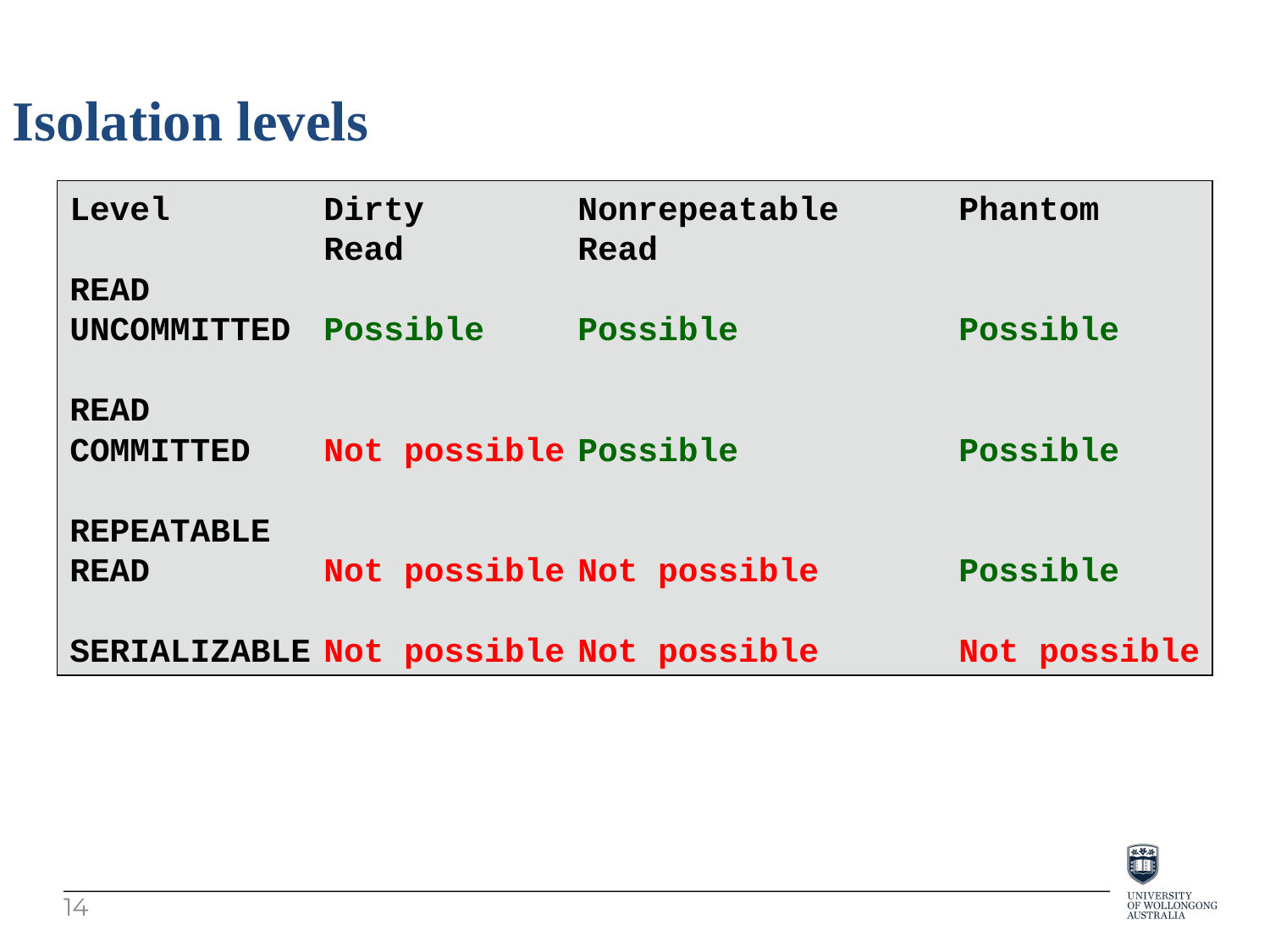

Isolation levels
Level		Dirty	   	Nonrepeatable	Phantom
		Read		Read
READ
UNCOMMITTED	Possible	Possible		Possible

READ
COMMITTED	Not possible	Possible		Possible

REPEATABLE
READ		Not possible	Not possible		Possible

SERIALIZABLE	Not possible	Not possible		Not possible
14